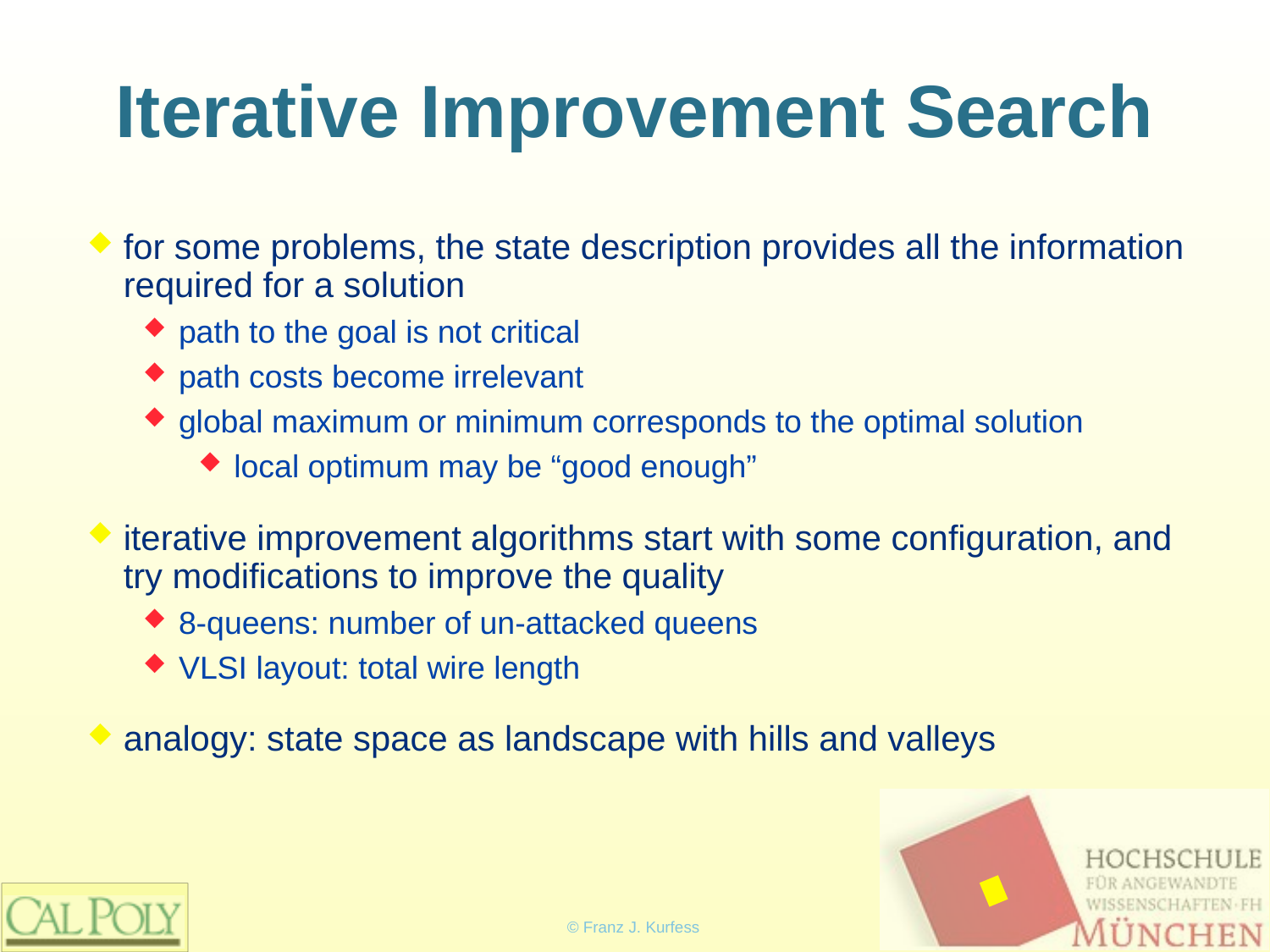

# Iterative Improvement Search
for some problems, the state description provides all the information required for a solution
path to the goal is not critical
path costs become irrelevant
global maximum or minimum corresponds to the optimal solution
local optimum may be “good enough”
iterative improvement algorithms start with some configuration, and try modifications to improve the quality
8-queens: number of un-attacked queens
VLSI layout: total wire length
analogy: state space as landscape with hills and valleys
15